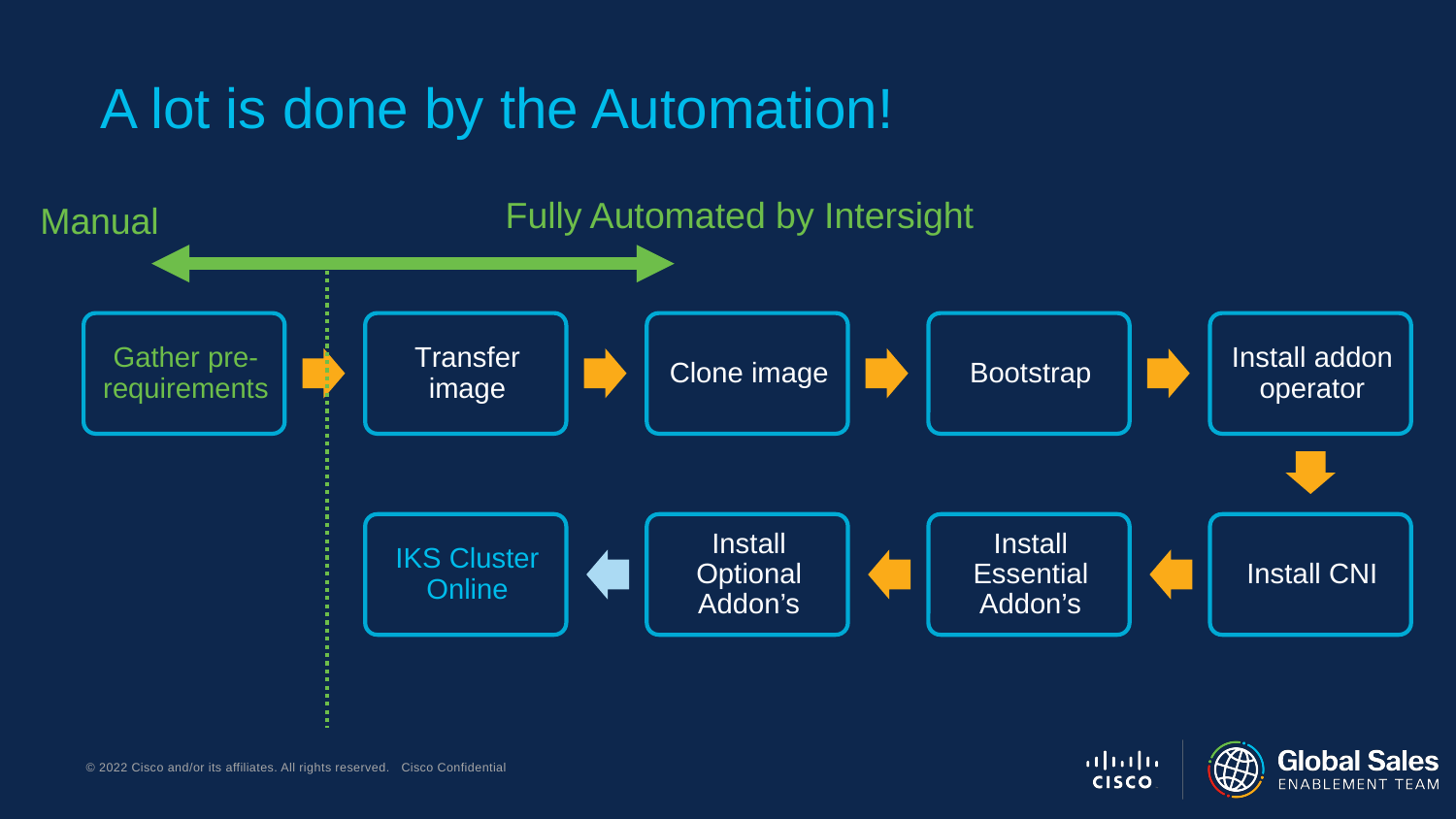

# A lot is done by the Automation!
Fully Automated by Intersight
Manual
Gather pre-requirements

Transfer image

Clone image

Bootstrap

Install addon operator

Install CNI

Install Essential Addon’s

Install Optional Addon’s

IKS Cluster Online